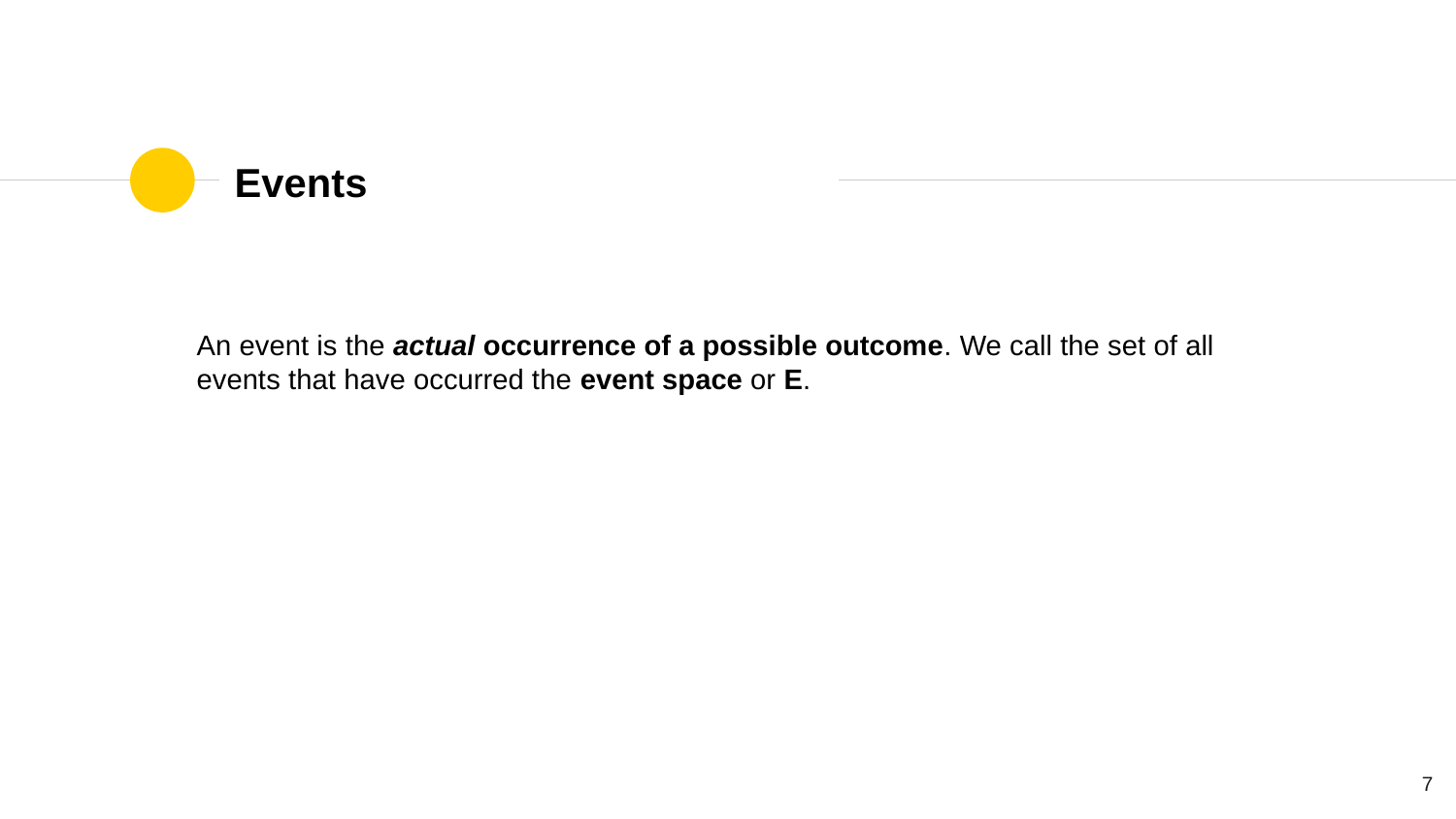

# Events

An event is the actual occurrence of a possible outcome. We call the set of all events that have occurred the event space or E.

7